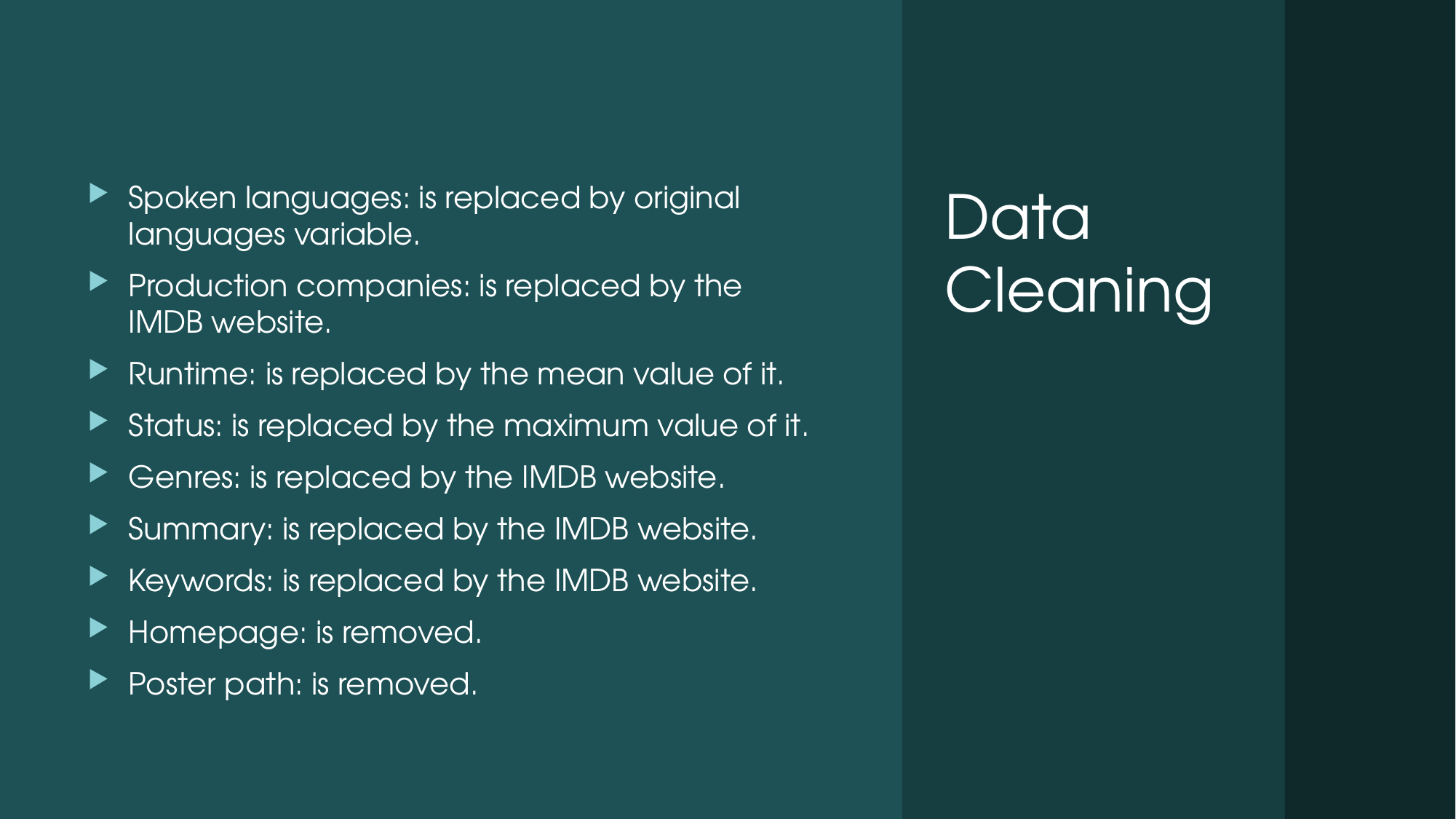

Spoken languages: is replaced by original languages variable.
Production companies: is replaced by the IMDB website.
Runtime: is replaced by the mean value of it.
Status: is replaced by the maximum value of it.
Genres: is replaced by the IMDB website.
Summary: is replaced by the IMDB website.
Keywords: is replaced by the IMDB website.
Homepage: is removed.
Poster path: is removed.
# Data Cleaning